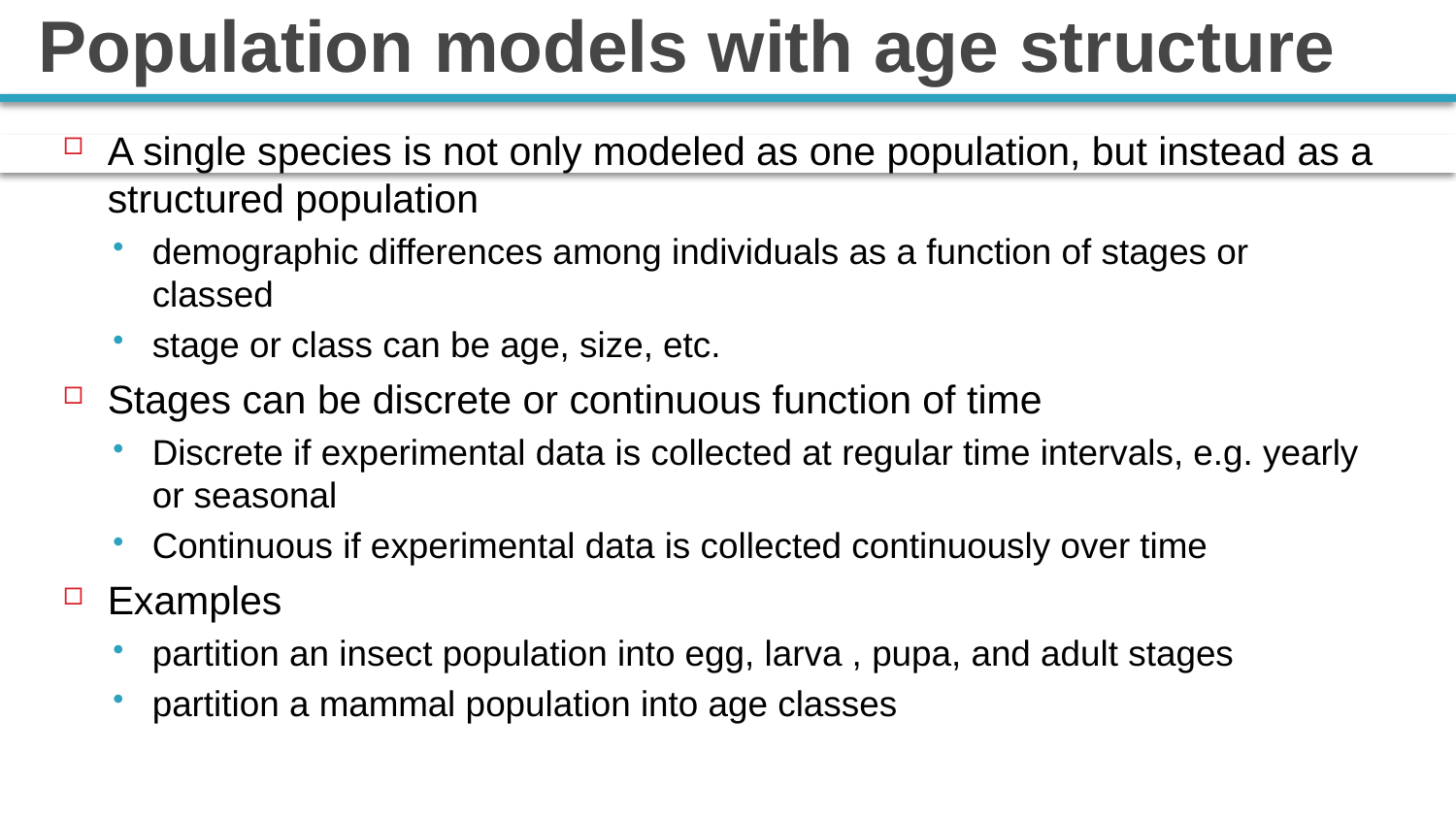

# Population models with age structure
A single species is not only modeled as one population, but instead as a structured population
demographic differences among individuals as a function of stages or classed
stage or class can be age, size, etc.
Stages can be discrete or continuous function of time
Discrete if experimental data is collected at regular time intervals, e.g. yearly or seasonal
Continuous if experimental data is collected continuously over time
Examples
partition an insect population into egg, larva , pupa, and adult stages
partition a mammal population into age classes